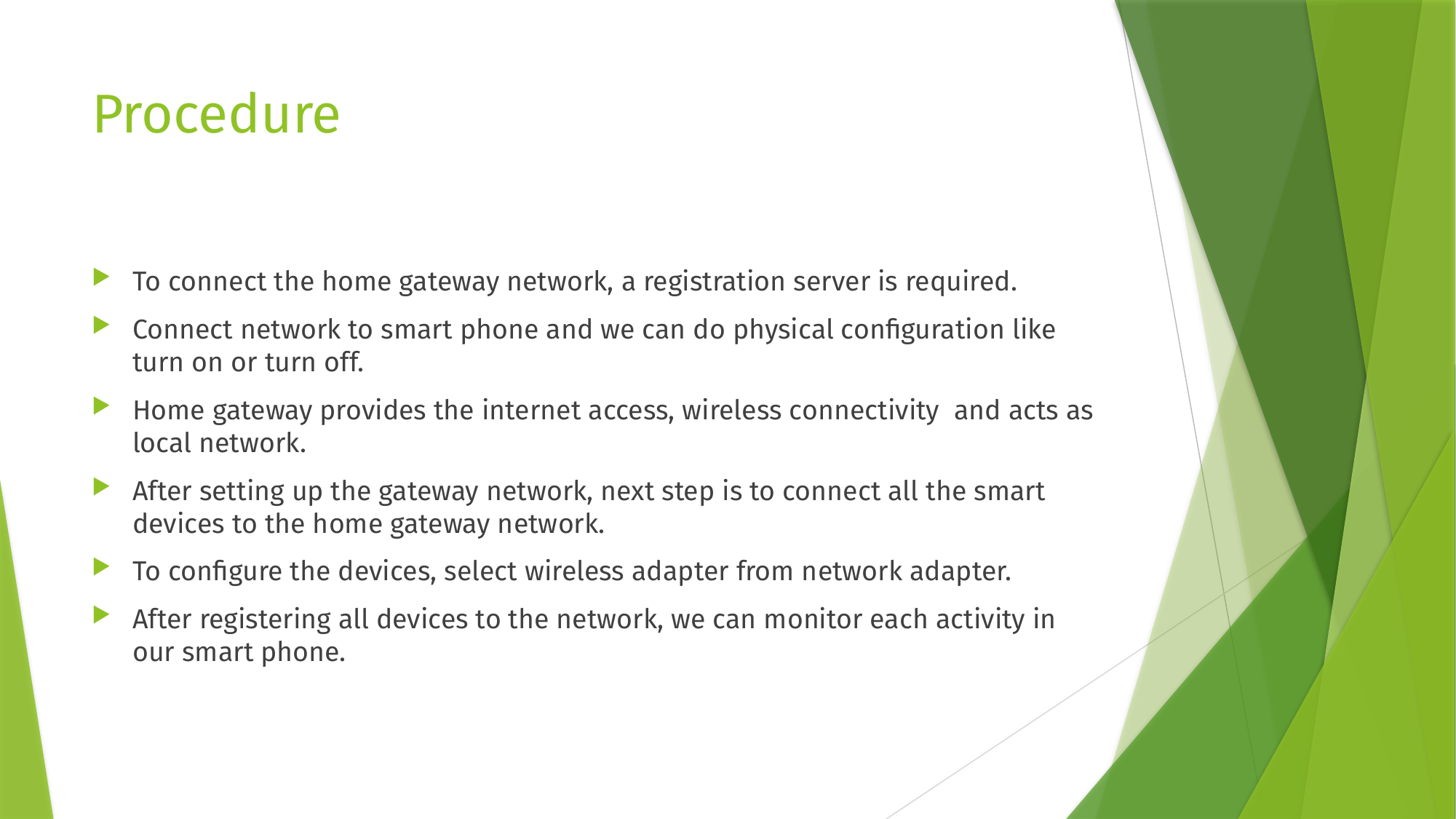

# Procedure
To connect the home gateway network, a registration server is required.
Connect network to smart phone and we can do physical configuration like turn on or turn off.
Home gateway provides the internet access, wireless connectivity  and acts as local network.
After setting up the gateway network, next step is to connect all the smart devices to the home gateway network.
To configure the devices, select wireless adapter from network adapter.
After registering all devices to the network, we can monitor each activity in our smart phone.